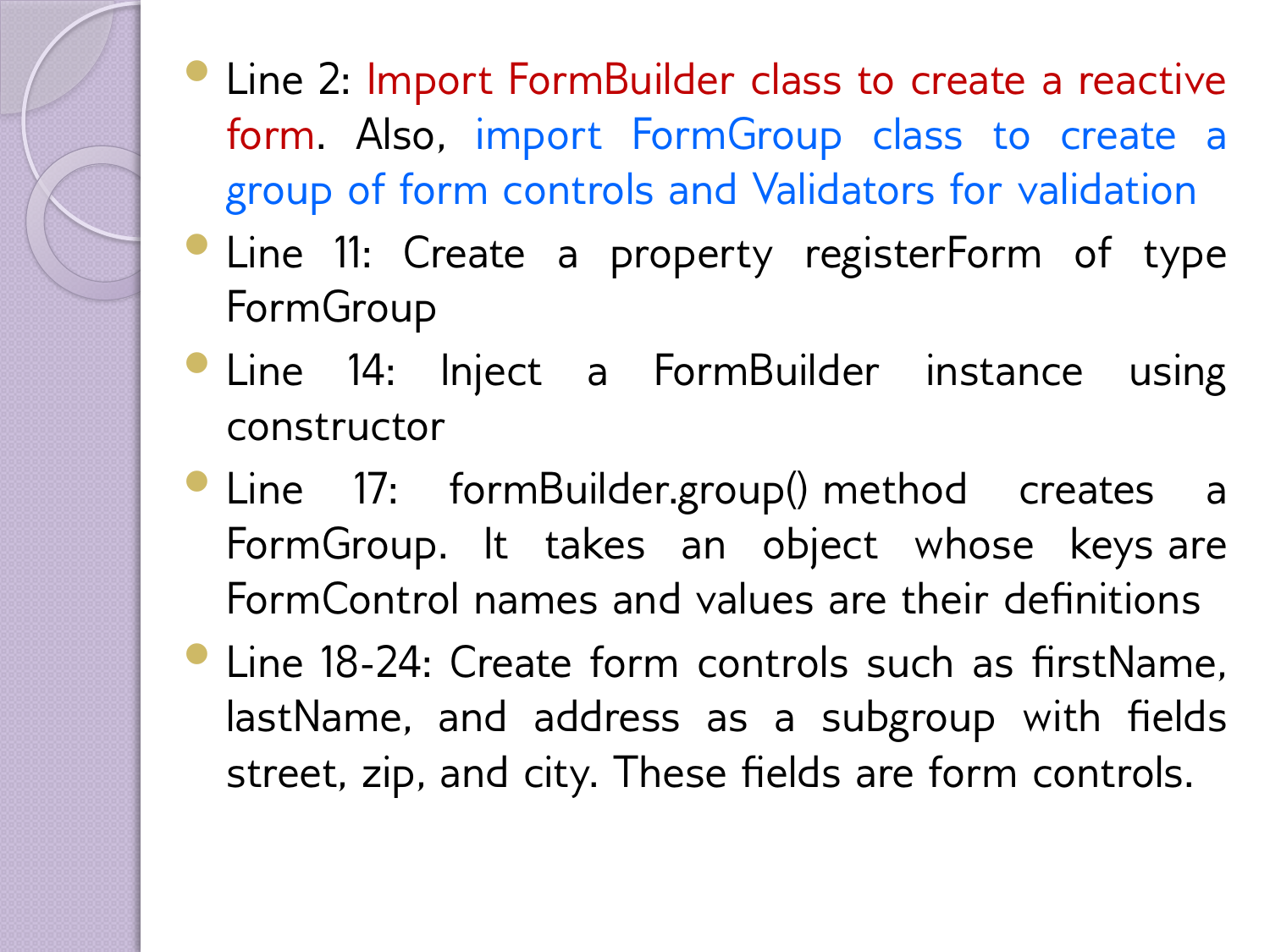

Line 2: Import FormBuilder class to create a reactive form. Also, import FormGroup class to create a group of form controls and Validators for validation
Line 11: Create a property registerForm of type FormGroup
Line 14: Inject a FormBuilder instance using constructor
Line 17: formBuilder.group() method creates a FormGroup. It takes an object whose keys are FormControl names and values are their definitions
Line 18-24: Create form controls such as firstName, lastName, and address as a subgroup with fields street, zip, and city. These fields are form controls.